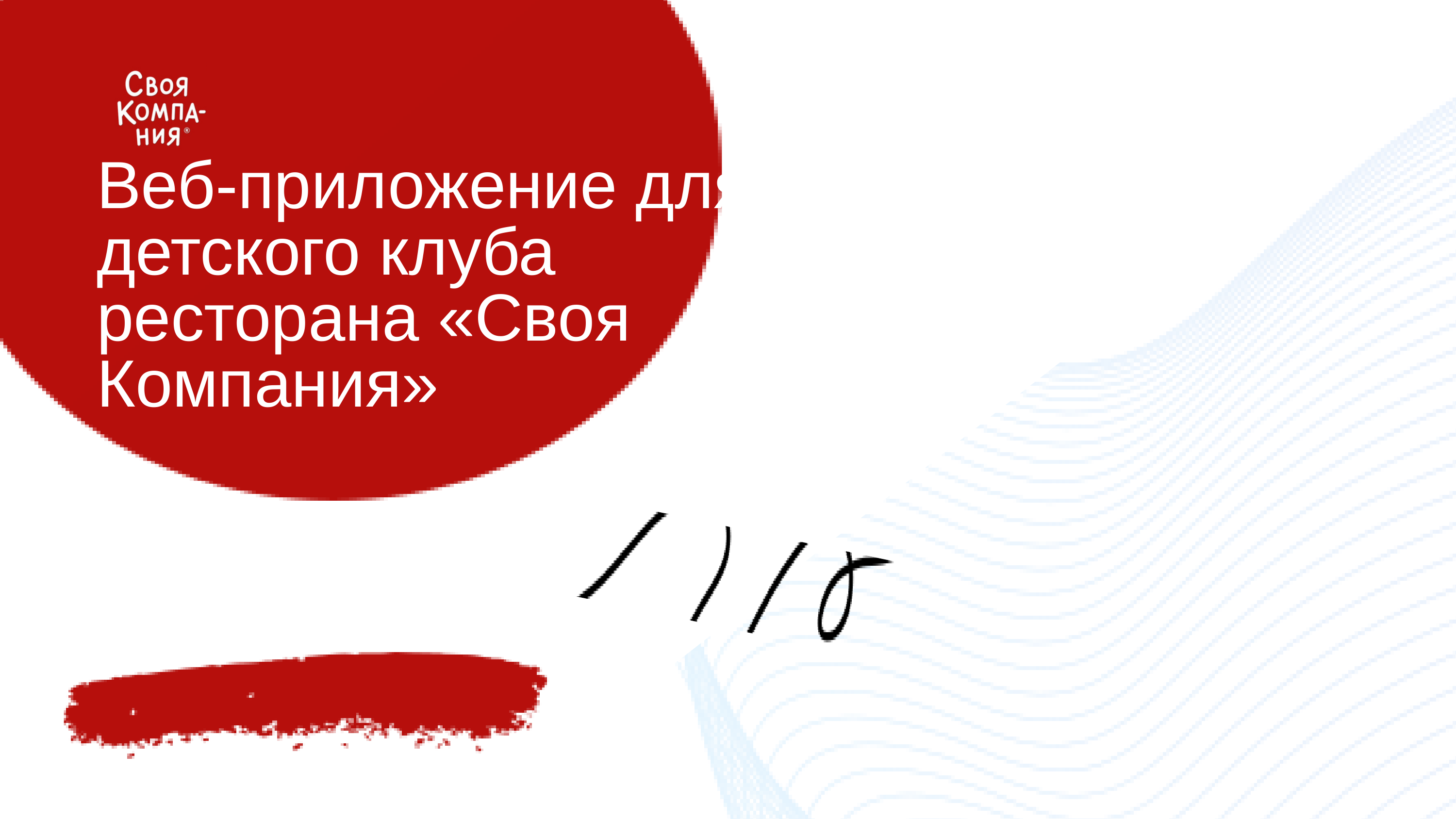

Веб-приложение для детского клуба ресторана «Своя Компания»